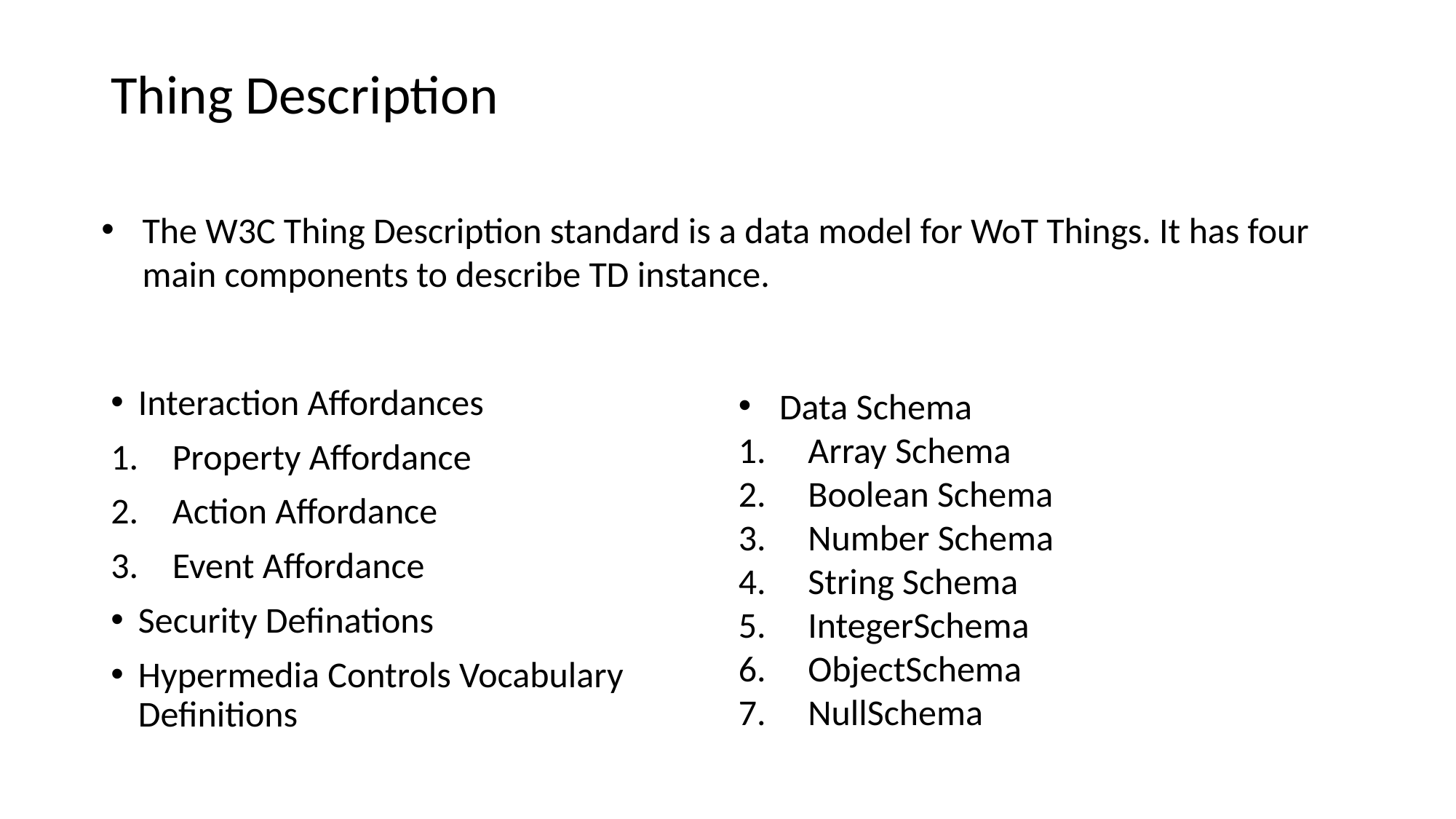

# Thing Description
The W3C Thing Description standard is a data model for WoT Things. It has four main components to describe TD instance.

Interaction Affordances
Property Affordance
Action Affordance
Event Affordance
Security Definations
Hypermedia Controls Vocabulary Definitions

Data Schema
 Array Schema
 Boolean Schema
 Number Schema
 String Schema
 IntegerSchema
 ObjectSchema
 NullSchema